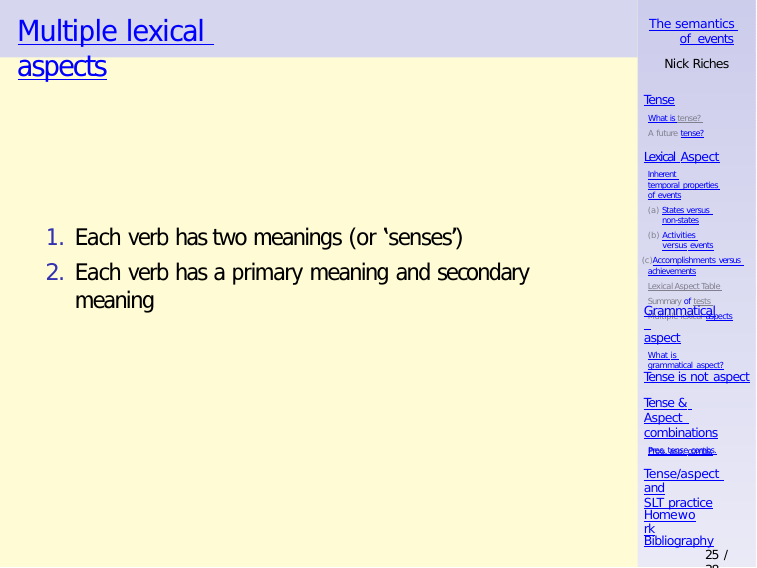

# Multiple lexical aspects
The semantics of  events
Nick Riches

Tense
What is tense?  A future tense?
Lexical Aspect
Inherent temporal  properties of events
States versus non-states
Activities versus events
Accomplishments versus  achievements
Lexical Aspect Table  Summary of tests  Multiple lexical aspects
Each verb has two meanings (or ‘senses’)
Each verb has a primary meaning and secondary  meaning
Grammatical  aspect
What is grammatical  aspect?
Tense is not aspect

Tense & Aspect  combinations
Pres. tense combs.
Prog. asp. combs.
Tense/aspect and
SLT practice
Homework
Bibliography
25 / 38